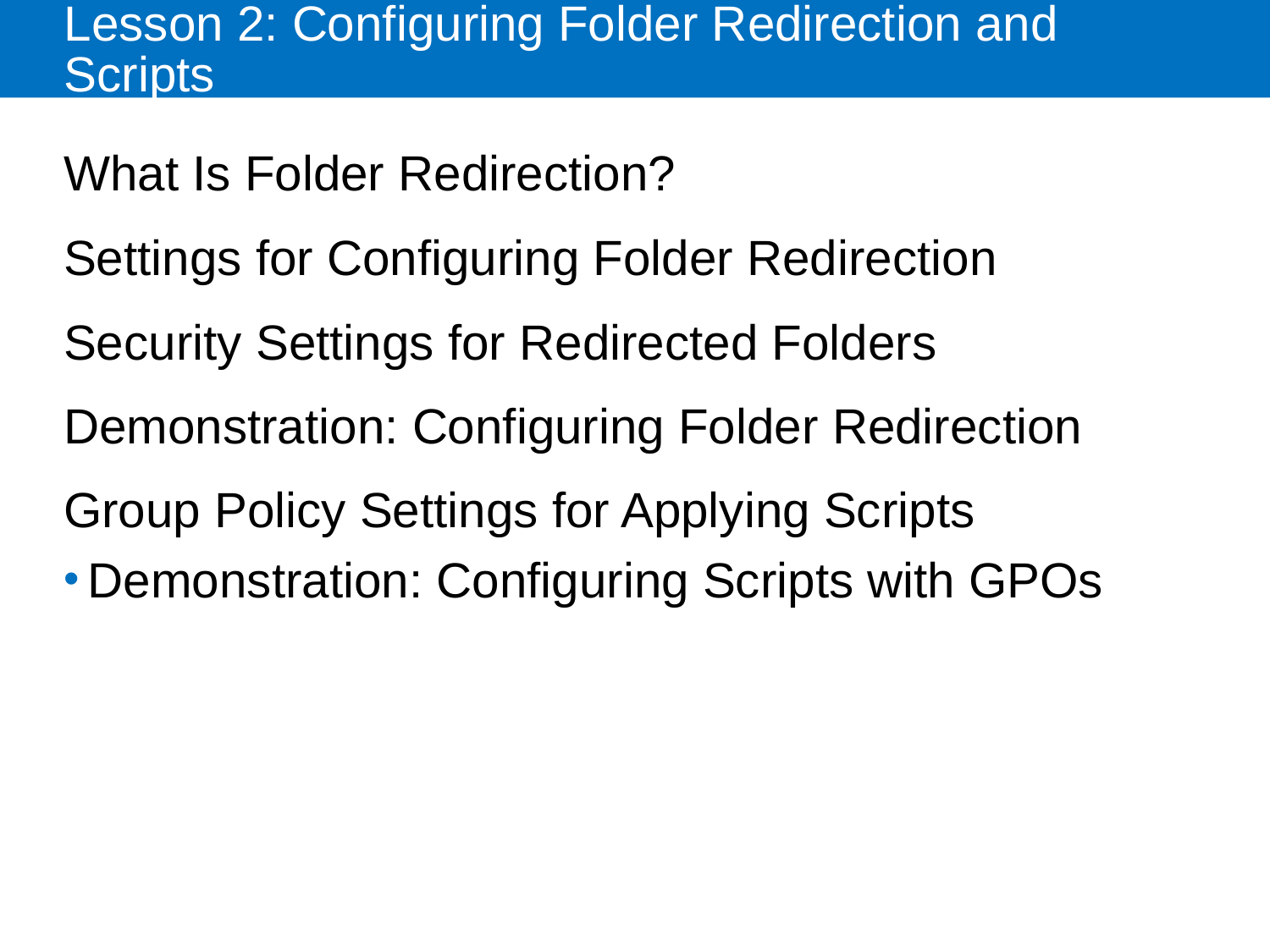

# Lesson 2: Configuring Folder Redirection and Scripts
What Is Folder Redirection?
Settings for Configuring Folder Redirection
Security Settings for Redirected Folders
Demonstration: Configuring Folder Redirection
Group Policy Settings for Applying Scripts
Demonstration: Configuring Scripts with GPOs